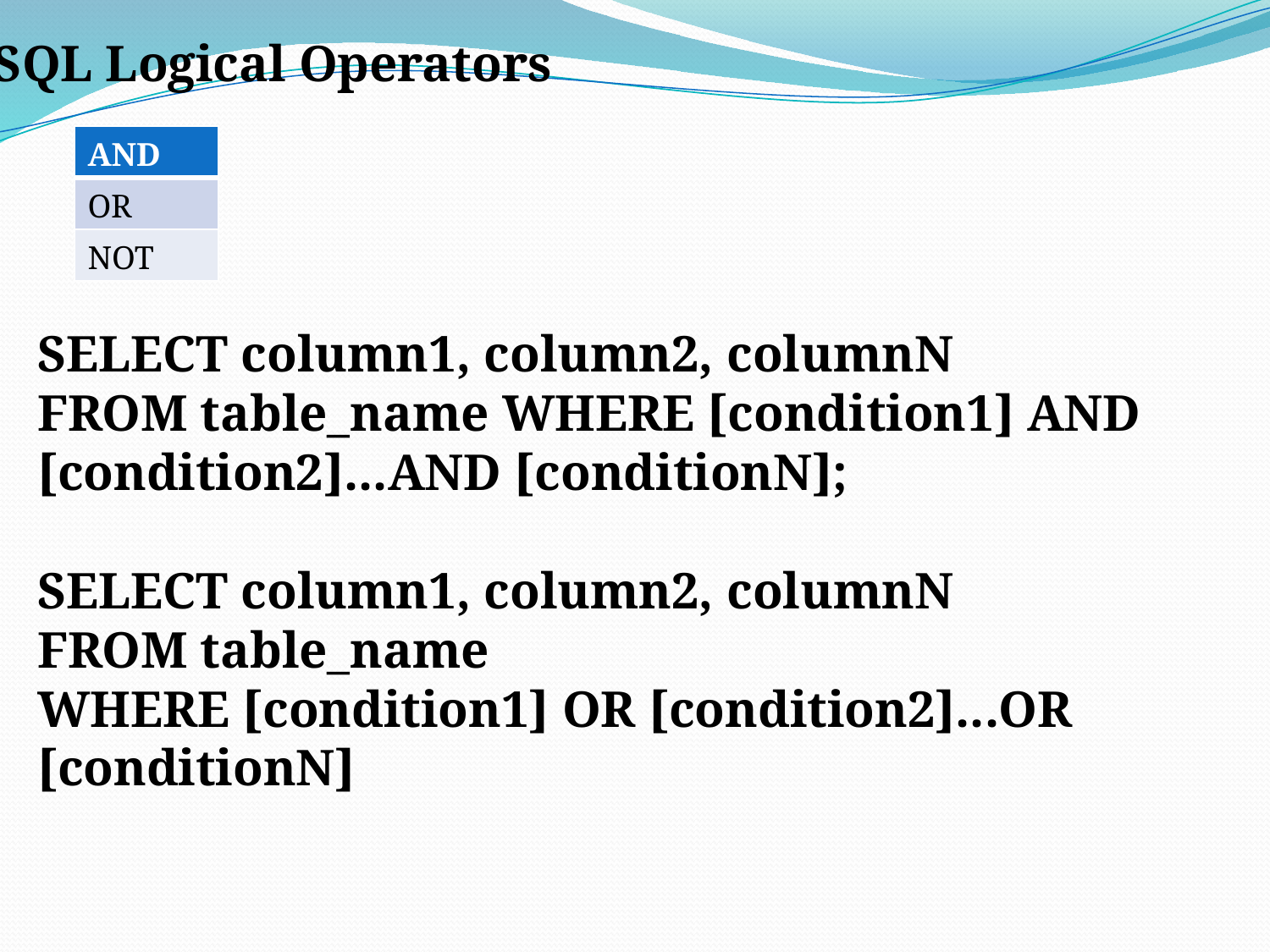

SQL Logical Operators
| AND |
| --- |
| OR |
| NOT |
SELECT column1, column2, columnN
FROM table_name WHERE [condition1] AND [condition2]...AND [conditionN];

SELECT column1, column2, columnN
FROM table_name
WHERE [condition1] OR [condition2]...OR [conditionN]